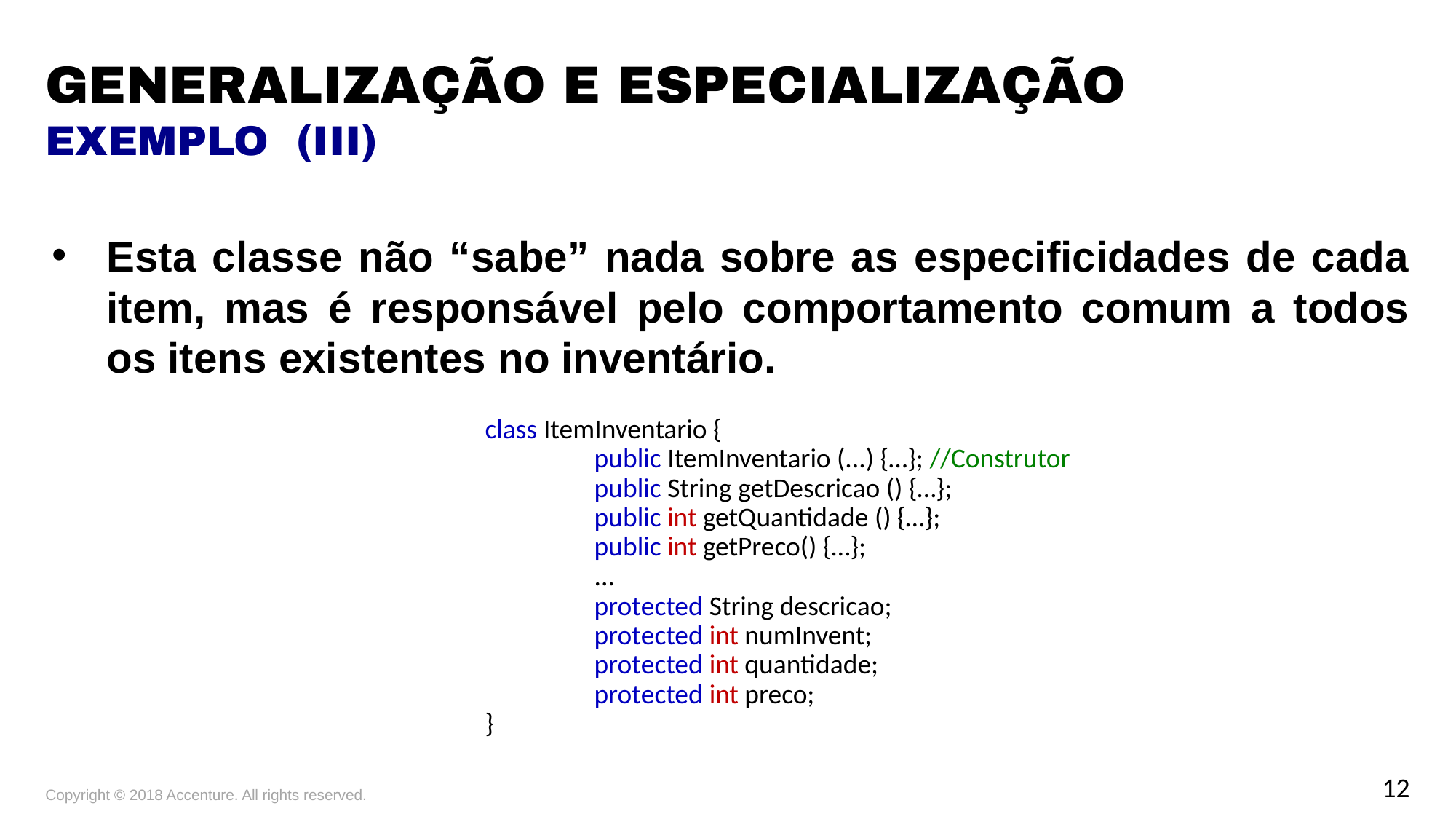

# Generalização e Especialização Exemplo  (iIi)
Esta classe não “sabe” nada sobre as especificidades de cada item, mas é responsável pelo comportamento comum a todos os itens existentes no inventário.

class ItemInventario {
	public ItemInventario (...) {…}; //Construtor
	public String getDescricao () {…};
	public int getQuantidade () {…};
	public int getPreco() {…};
	...
	protected String descricao;
	protected int numInvent;
	protected int quantidade;
	protected int preco;
}
Copyright © 2018 Accenture. All rights reserved.
12